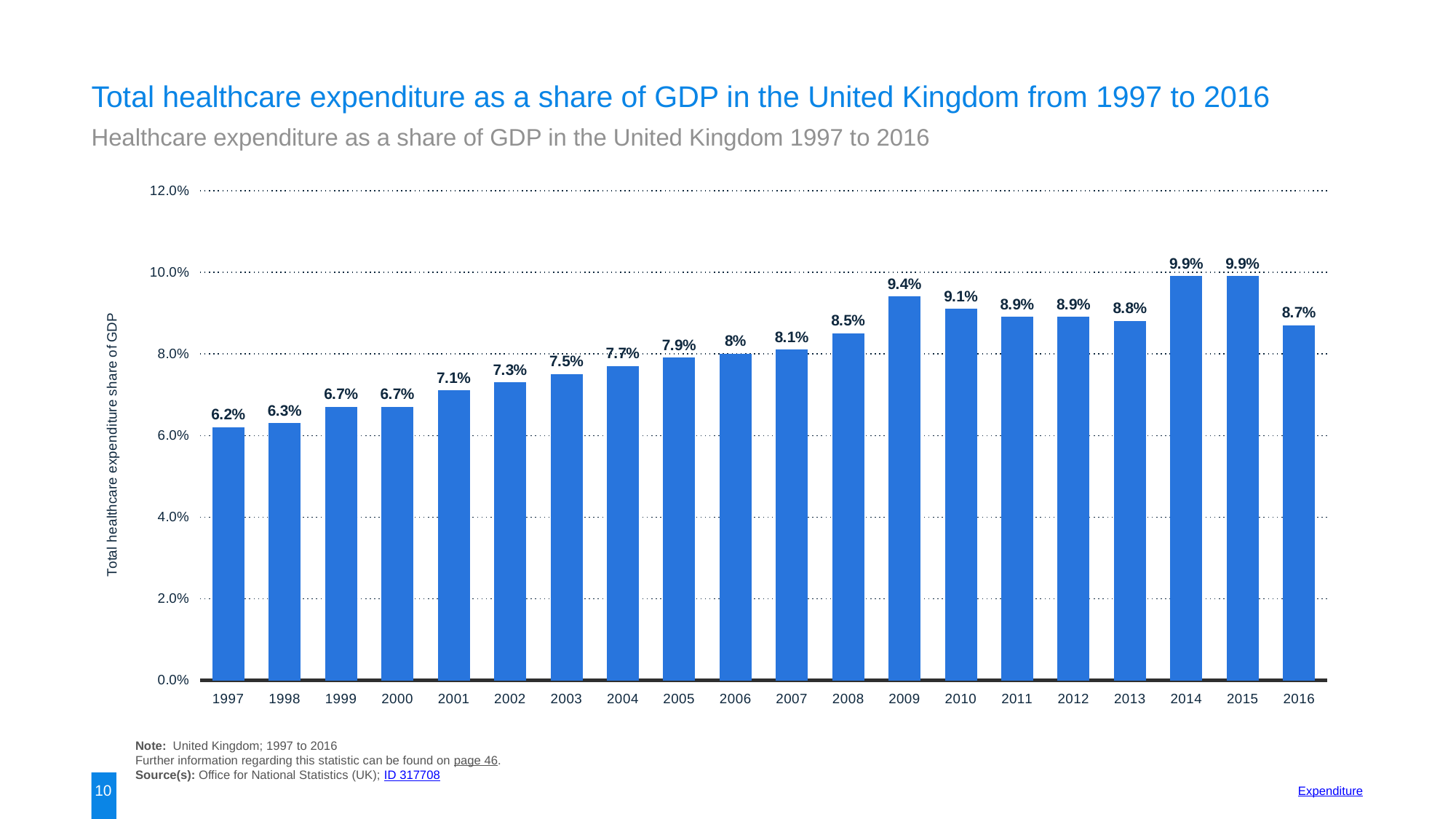

Total healthcare expenditure as a share of GDP in the United Kingdom from 1997 to 2016
Healthcare expenditure as a share of GDP in the United Kingdom 1997 to 2016

### Chart:

| Category | data |
|---|---|
| 1997 | 0.062 |
| 1998 | 0.063 |
| 1999 | 0.067 |
| 2000 | 0.067 |
| 2001 | 0.071 |
| 2002 | 0.073 |
| 2003 | 0.075 |
| 2004 | 0.077 |
| 2005 | 0.079 |
| 2006 | 0.08 |
| 2007 | 0.081 |
| 2008 | 0.085 |
| 2009 | 0.094 |
| 2010 | 0.091 |
| 2011 | 0.089 |
| 2012 | 0.089 |
| 2013 | 0.088 |
| 2014 | 0.099 |
| 2015 | 0.099 |
| 2016 | 0.087 |
Note:  United Kingdom; 1997 to 2016
Further information regarding this statistic can be found on page 46.
Source(s): Office for National Statistics (UK); ID 317708

10
Expenditure